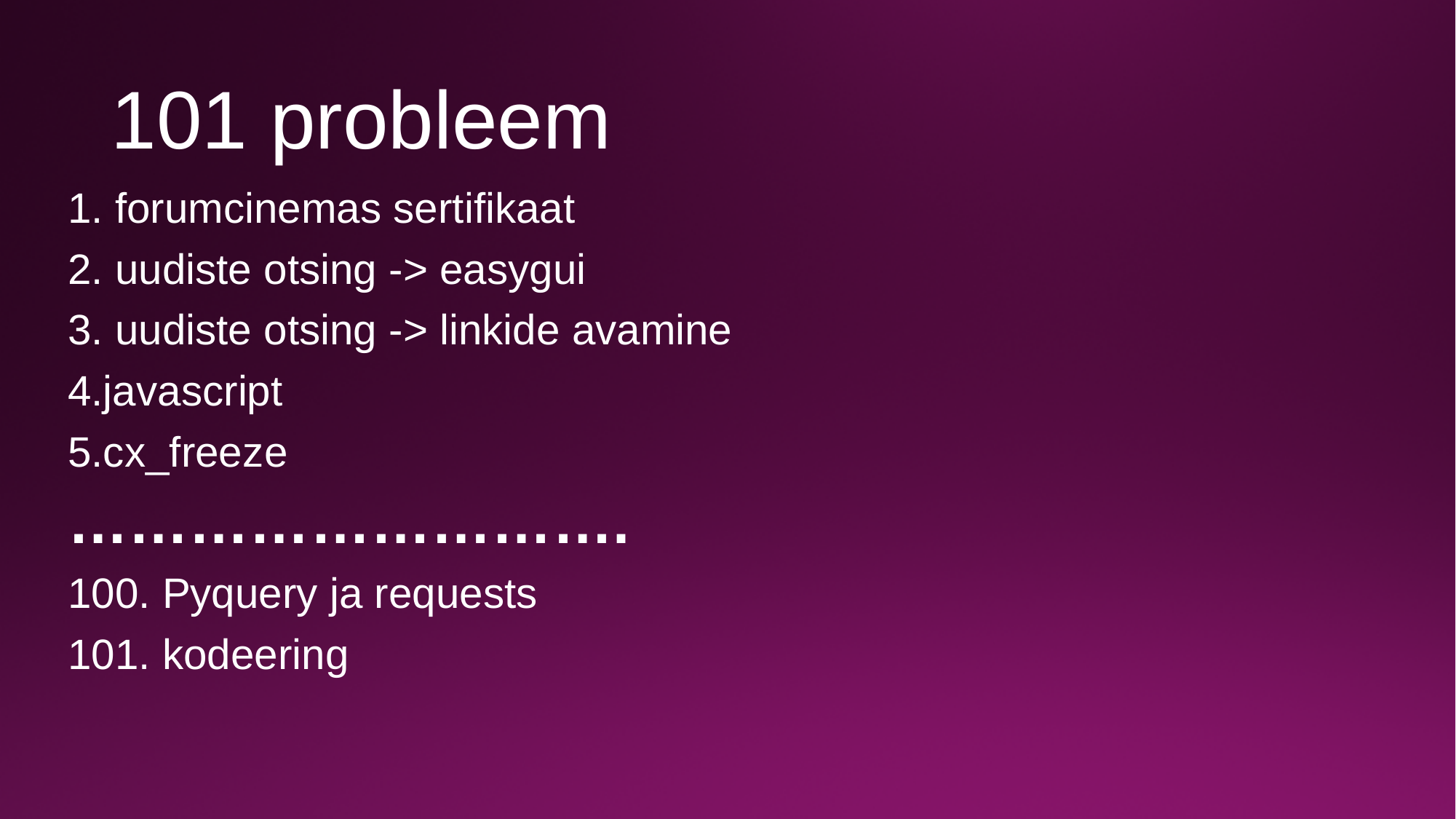

# 101 probleem
1. forumcinemas sertifikaat
2. uudiste otsing -> easygui
3. uudiste otsing -> linkide avamine
4.javascript
5.cx_freeze
……………………….
100. Pyquery ja requests
101. kodeering